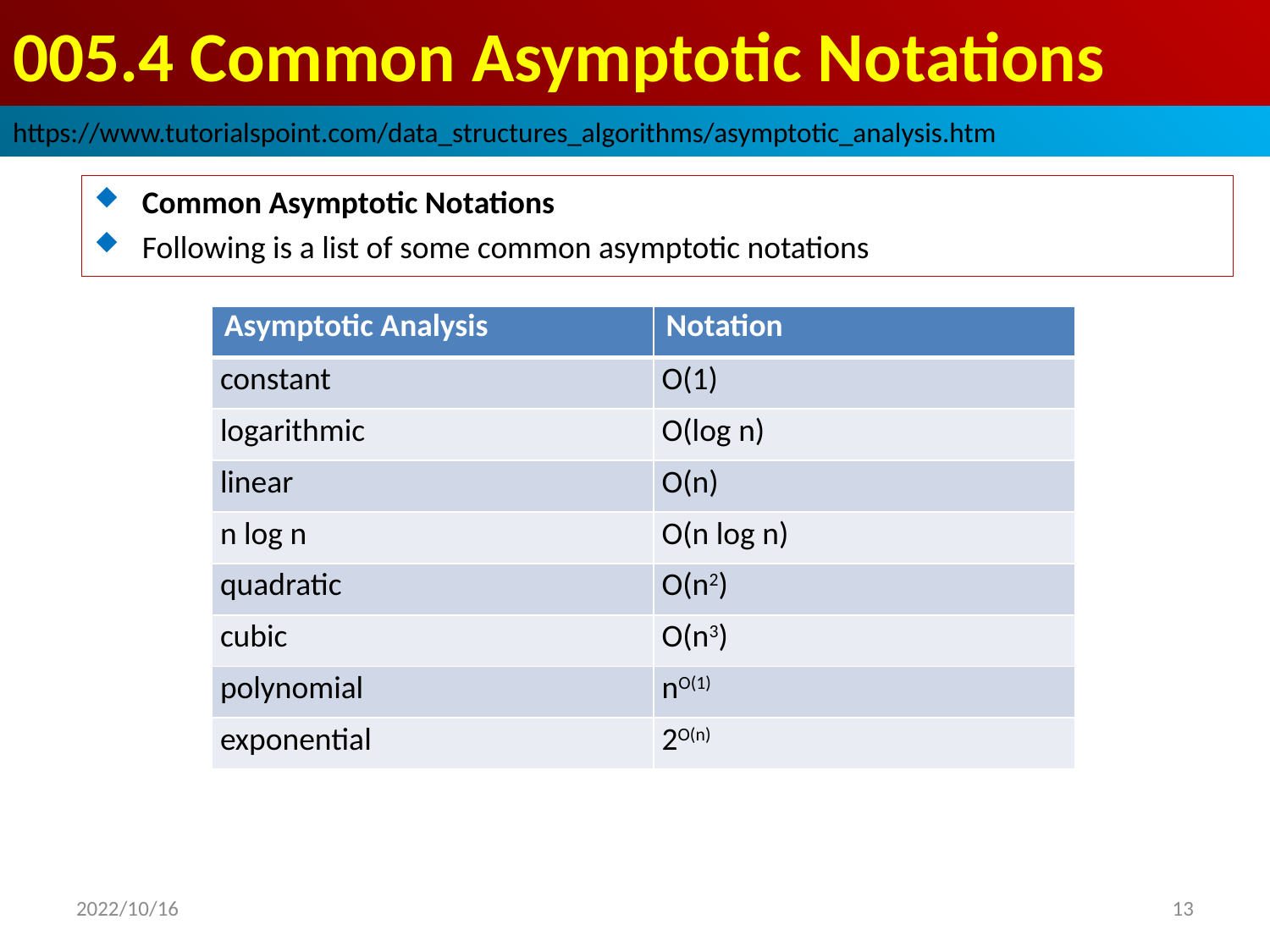

# 005.4 Common Asymptotic Notations
https://www.tutorialspoint.com/data_structures_algorithms/asymptotic_analysis.htm
Common Asymptotic Notations
Following is a list of some common asymptotic notations
| Asymptotic Analysis | Notation |
| --- | --- |
| constant | Ο(1) |
| logarithmic | Ο(log n) |
| linear | Ο(n) |
| n log n | Ο(n log n) |
| quadratic | Ο(n2) |
| cubic | Ο(n3) |
| polynomial | nΟ(1) |
| exponential | 2Ο(n) |
2022/10/16
13